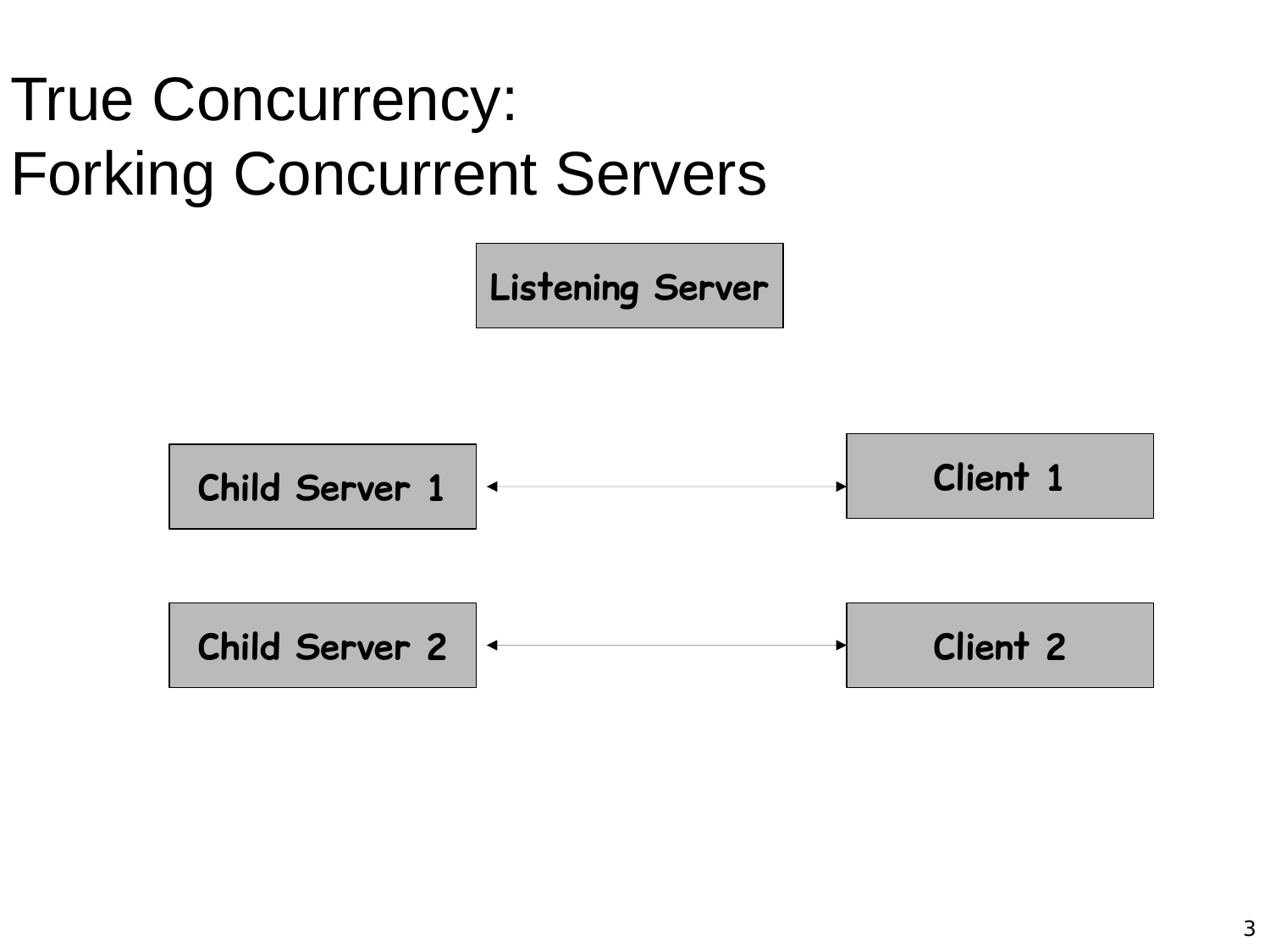

# True Concurrency:
Forking Concurrent Servers
Listening Server

Client 1

Child Server 1

Child Server 2

Client 2

3